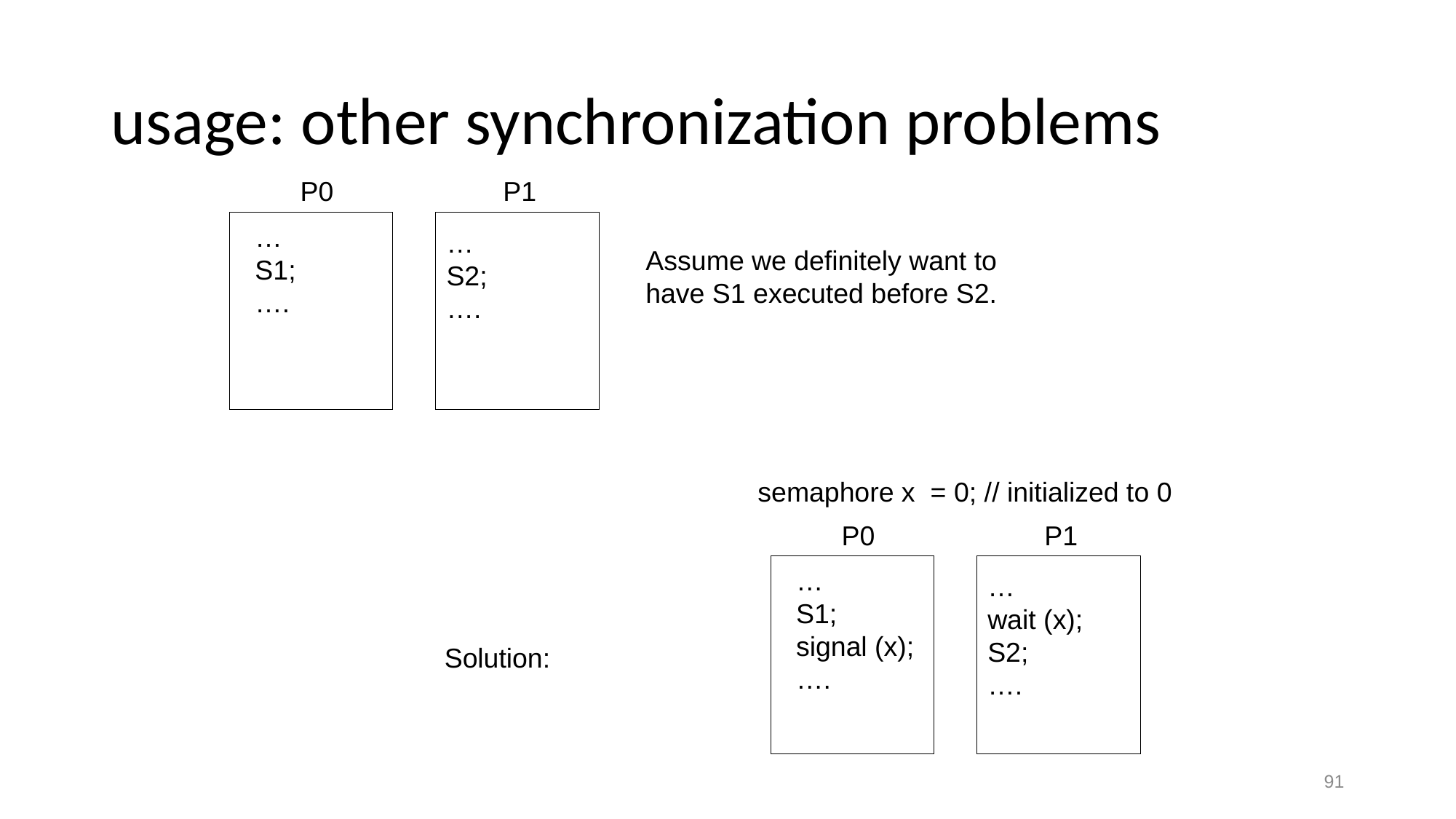

# usage: other synchronization problems
P0
P1

…
S1;
….

…
S2;
….

Assume we definitely want to
have S1 executed before S2.
semaphore x  = 0; // initialized to 0
P0
P1

…
S1;
signal (x);
….

…
wait (x);
S2;
….

Solution:
91